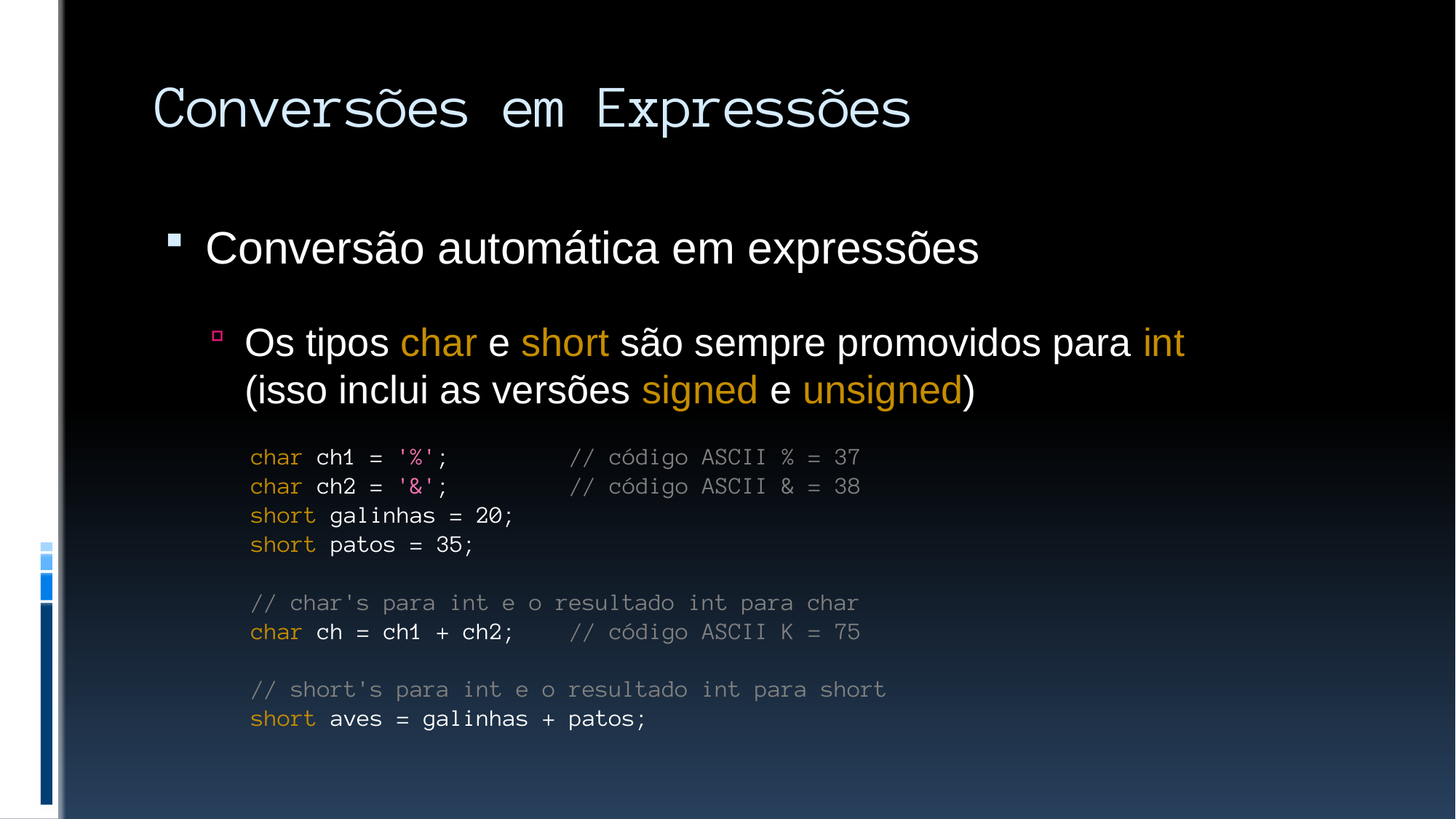

# Conversões em Expressões
Conversão automática em expressões
Os tipos char e short são sempre promovidos para int
(isso inclui as versões signed e unsigned)
char ch1 = '%';         // código ASCII % = 37
char ch2 = '&';         // código ASCII & = 38
short galinhas = 20;
short patos = 35;

// char's para int e o resultado int para char
char ch = ch1 + ch2;    // código ASCII K = 75

// short's para int e o resultado int para short
short aves = galinhas + patos;